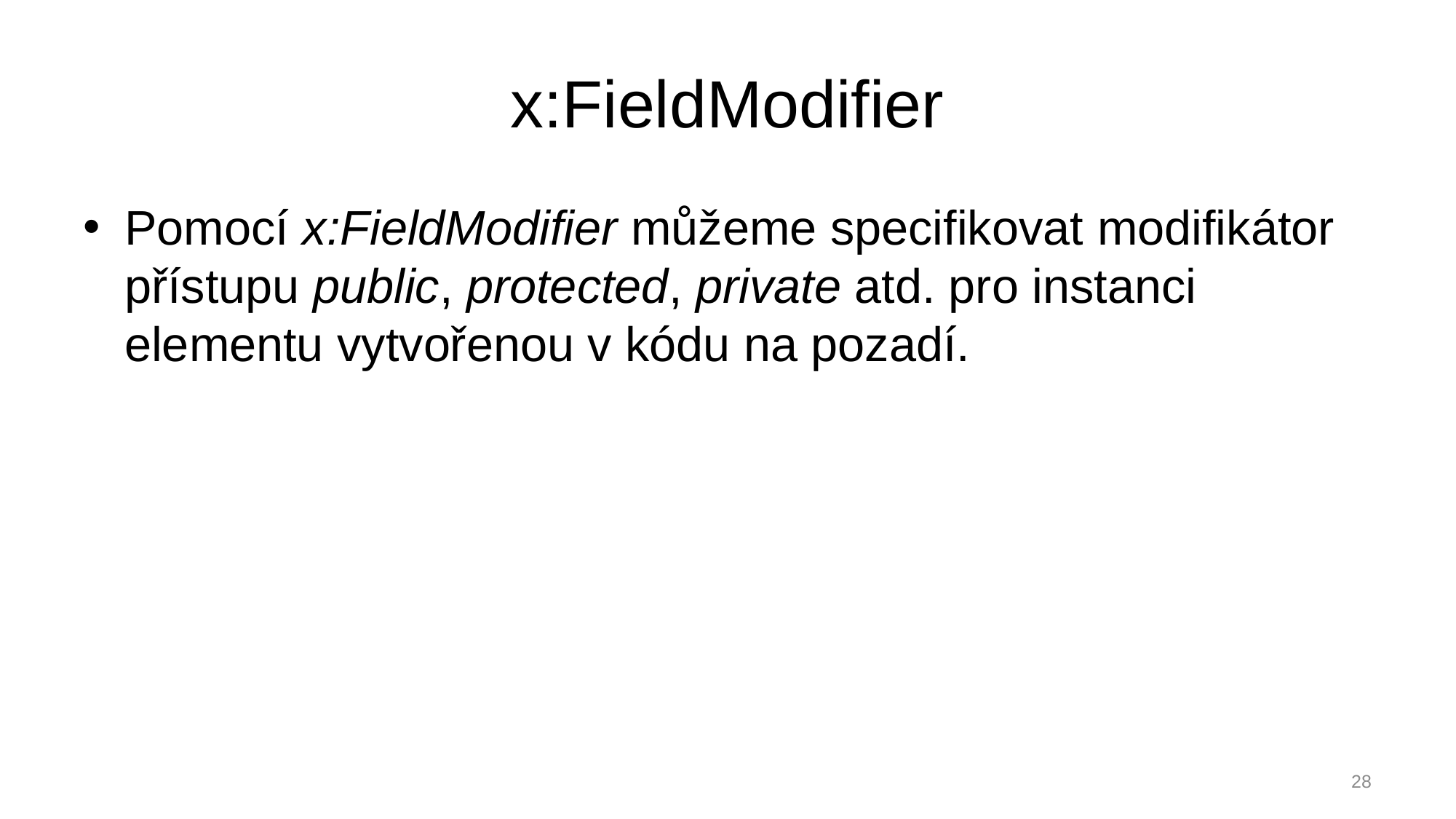

# x:FieldModifier
Pomocí x:FieldModifier můžeme specifikovat modifikátor přístupu public, protected, private atd. pro instanci elementu vytvořenou v kódu na pozadí.
28